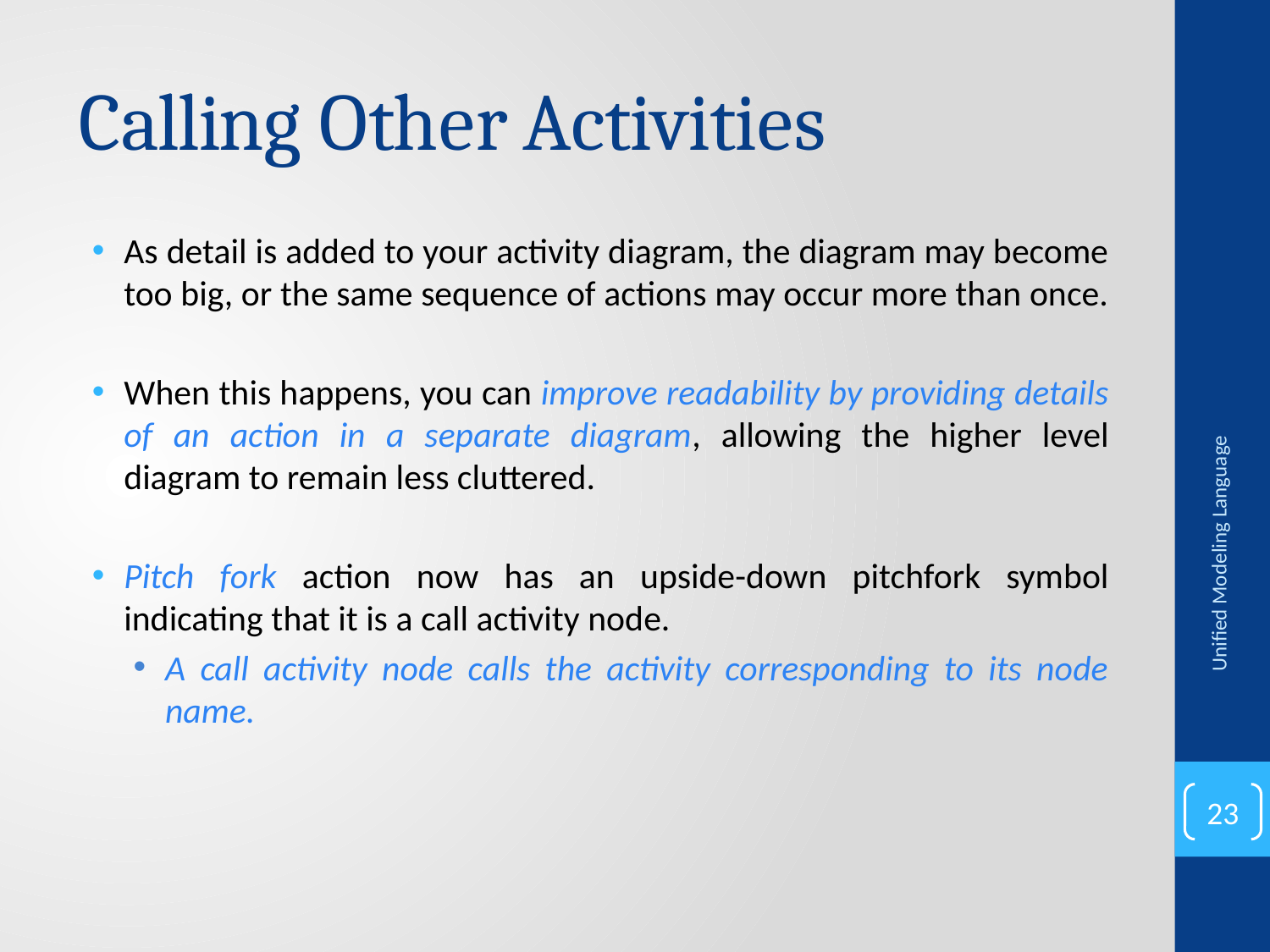

# Calling Other Activities
As detail is added to your activity diagram, the diagram may become too big, or the same sequence of actions may occur more than once.

When this happens, you can improve readability by providing details of an action in a separate diagram, allowing the higher level diagram to remain less cluttered.

Pitch fork action now has an upside-down pitchfork symbol indicating that it is a call activity node.
A call activity node calls the activity corresponding to its node name.
Unified Modeling Language
23